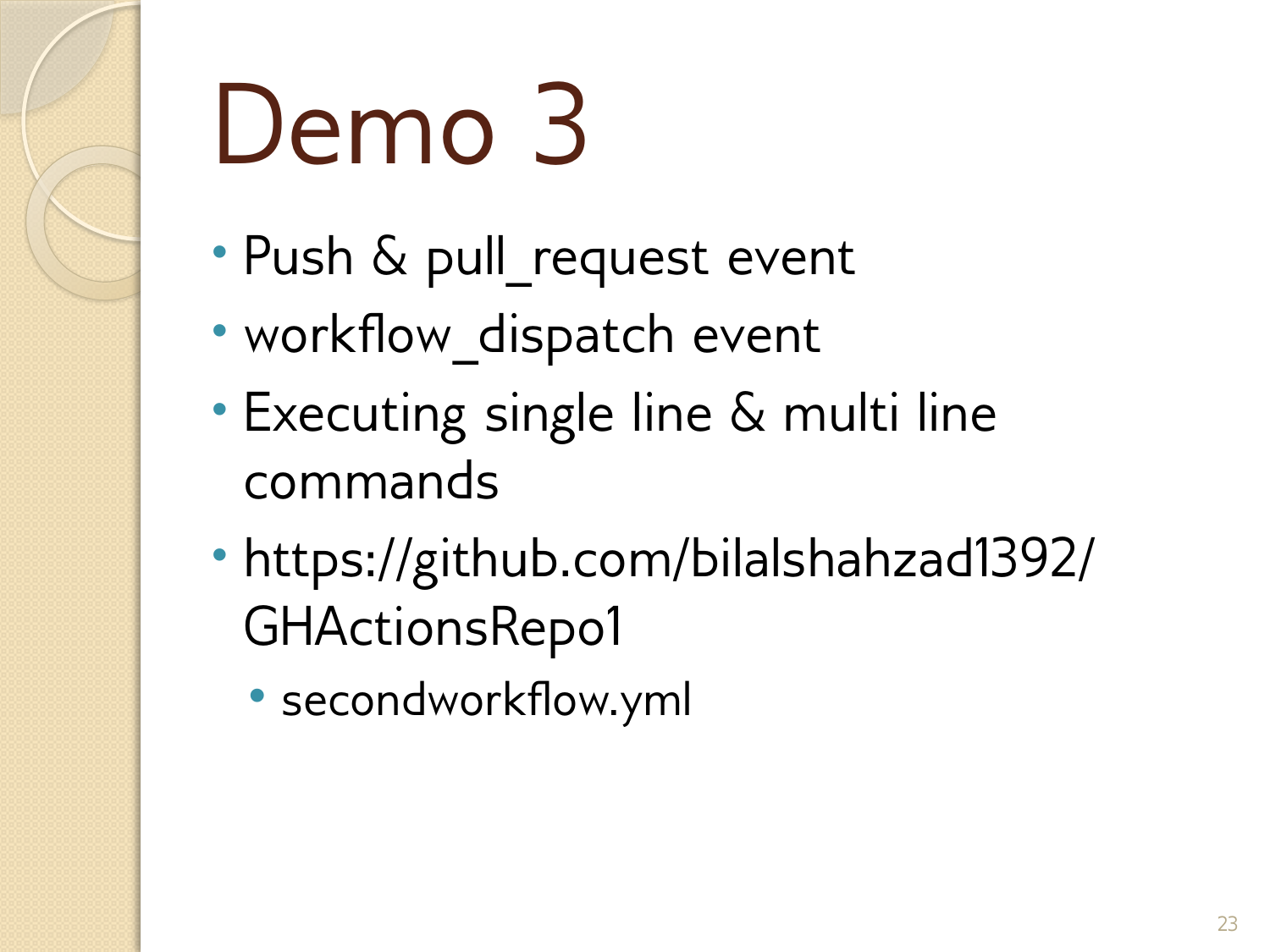

# Demo 3
Push & pull_request event
workflow_dispatch event
Executing single line & multi line commands
https://github.com/bilalshahzad1392/GHActionsRepo1
secondworkflow.yml

23